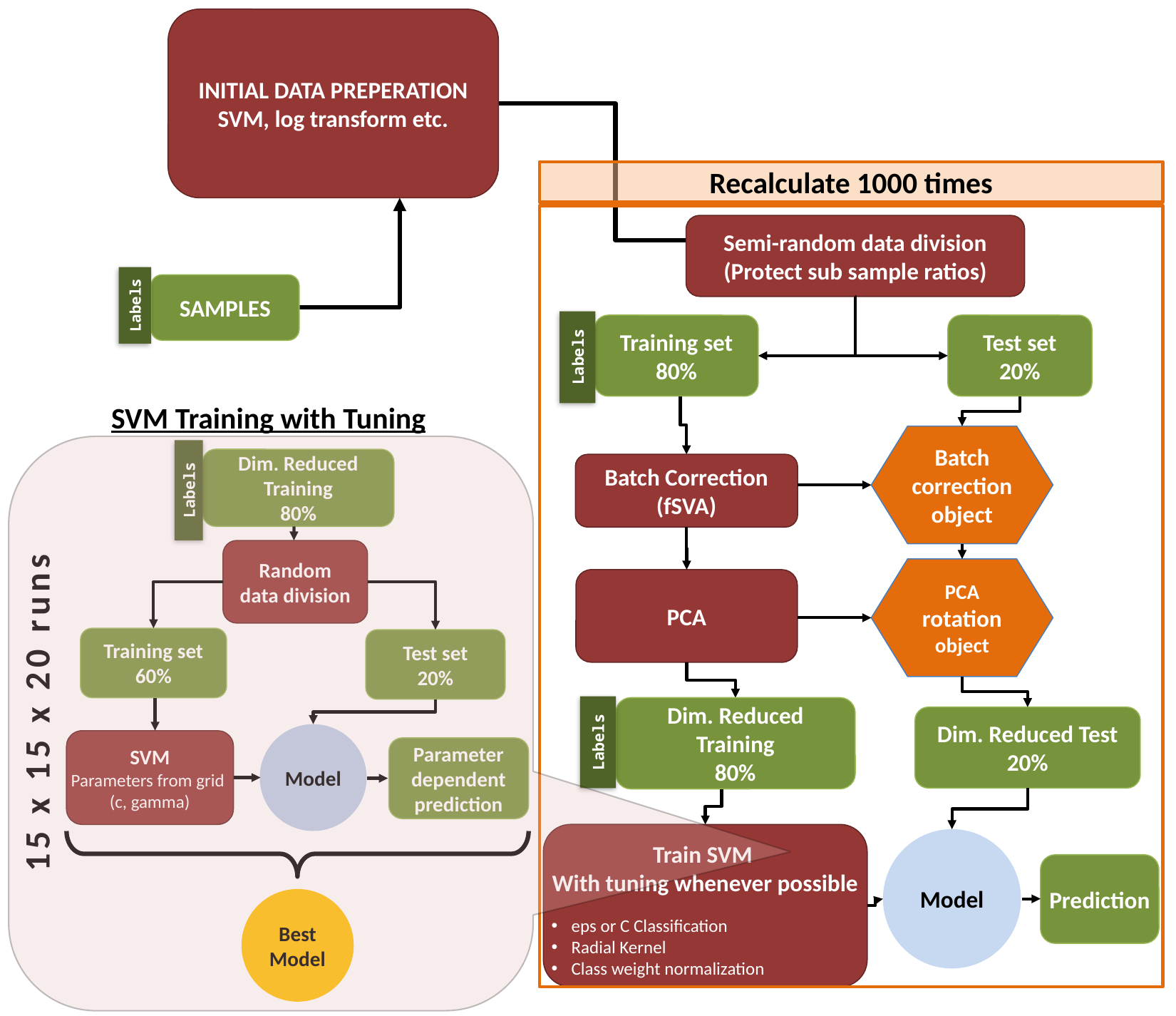

INITIAL DATA PREPERATION
SVM, log transform etc.
Recalculate 1000 times

Semi-random data division
(Protect sub sample ratios)
Training set
80%
Test set
20%
Labels
Batch
correction object
Batch Correction (fSVA)
PCA
rotation object
PCA
Dim. Reduced Training
80%
Dim. Reduced Test
20%
Labels
Train SVM
With tuning whenever possible

eps or C Classification
Radial Kernel
Class weight normalization
Model
Prediction
SAMPLES
Labels
SVM Training with Tuning

Dim. Reduced Training
80%
Labels
Random data division
Training set
60%
Test set
20%
Model
SVM
Parameters from grid
(c, gamma)
Parameter dependent prediction

15 x 15 x 20 runs
Best
Model